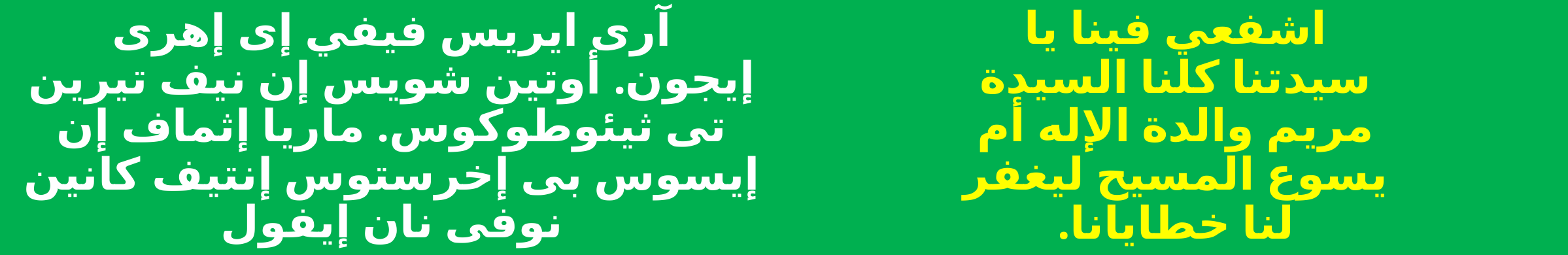

آرى ايريس فيفي إى إهرى
إيجون. أوتين شويس إن نيف تيرين
تى ثيئوطوكوس. ماريا إثماف إن
إيسوس بى إخرستوس إنتيف كانين
نوفى نان إيفول
اشفعي فينا يا
سيدتنا كلنا السيدة
مريم والدة الإله أم
يسوع المسيح ليغفر
لنا خطايانا.